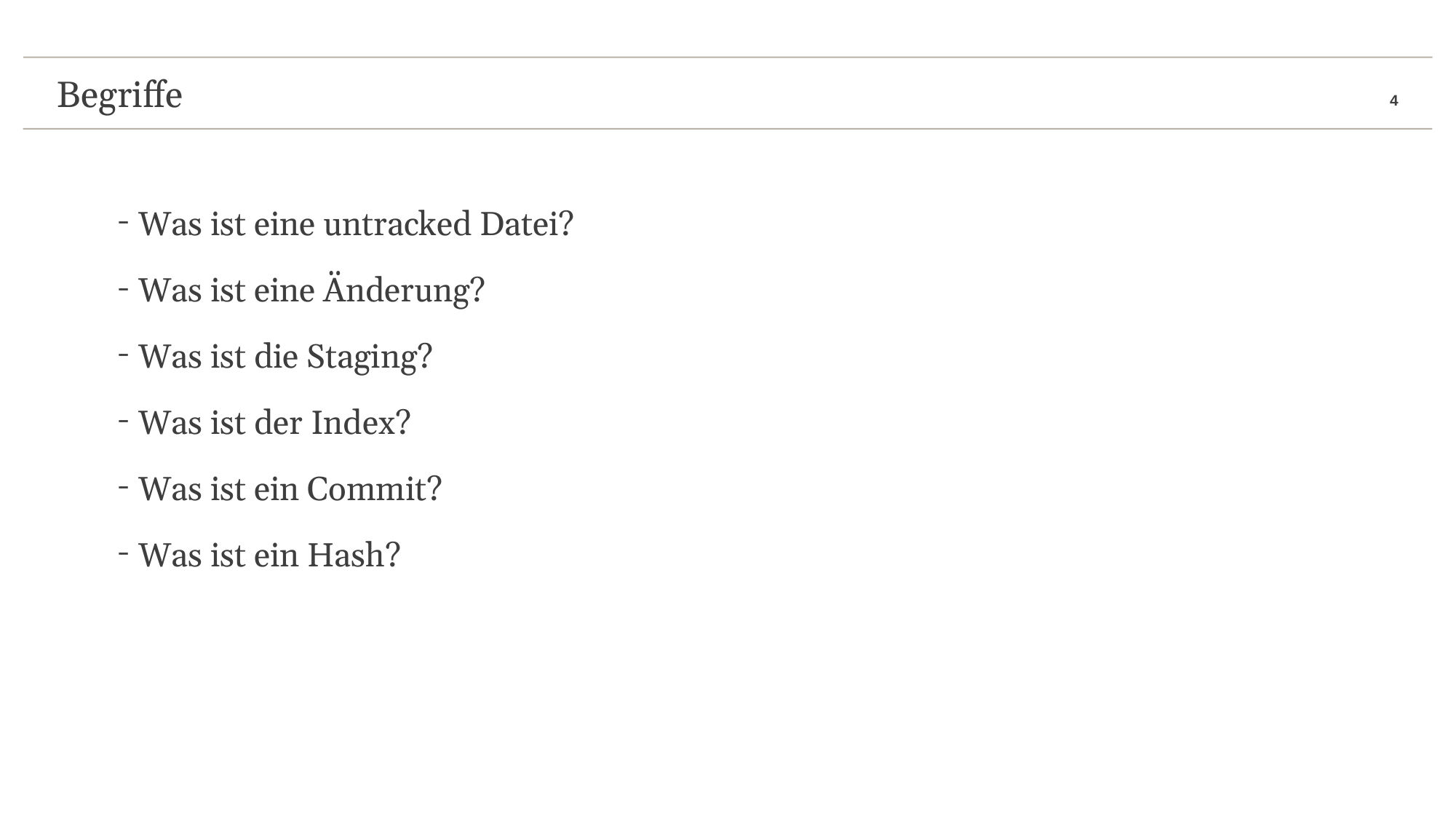

Begriffe
# Begriffe
Was ist eine untracked Datei?
Was ist eine Änderung?
Was ist die Staging?
Was ist der Index?
Was ist ein Commit?
Was ist ein Hash?